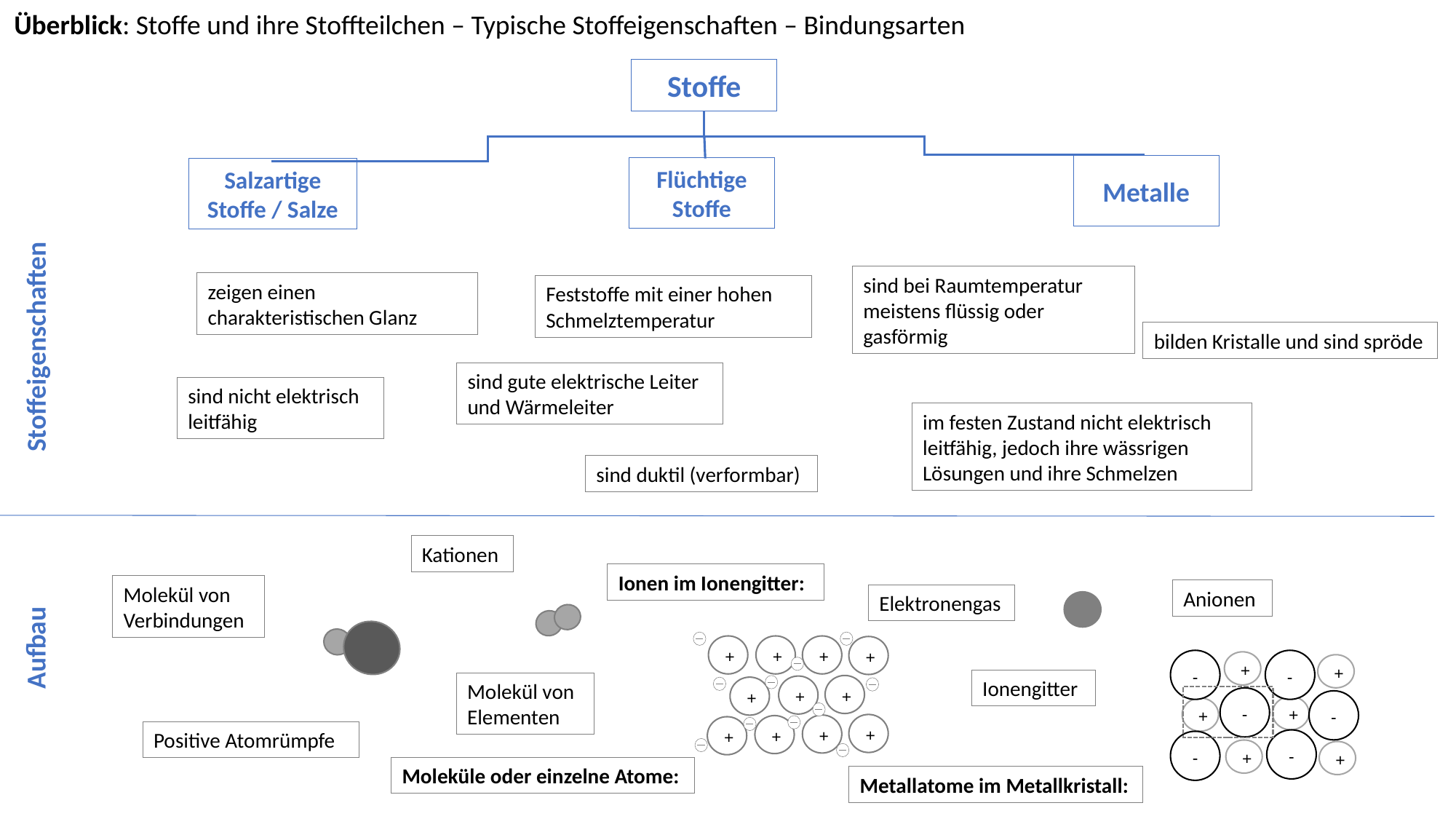

Überblick: Stoffe und ihre Stoffteilchen – Typische Stoffeigenschaften – Bindungsarten
Stoffe
Metalle
Flüchtige Stoffe
Salzartige Stoffe / Salze

sind bei Raumtemperatur meistens flüssig oder gasförmig
zeigen einen charakteristischen Glanz
Feststoffe mit einer hohen Schmelztemperatur
bilden Kristalle und sind spröde
Stoffeigenschaften
sind gute elektrische Leiter und Wärmeleiter
sind nicht elektrisch leitfähig
im festen Zustand nicht elektrisch leitfähig, jedoch ihre wässrigen Lösungen und ihre Schmelzen
sind duktil (verformbar)
Kationen
Ionen im Ionengitter:
Molekül von Verbindungen
Anionen
Elektronengas

Aufbau

+
+
+
+
+
+
+
+
+
+
+
-
-
+
+
-
-
+
+
-
-
+
+

Ionengitter
Molekül von Elementen
Positive Atomrümpfe
Moleküle oder einzelne Atome:
Metallatome im Metallkristall: